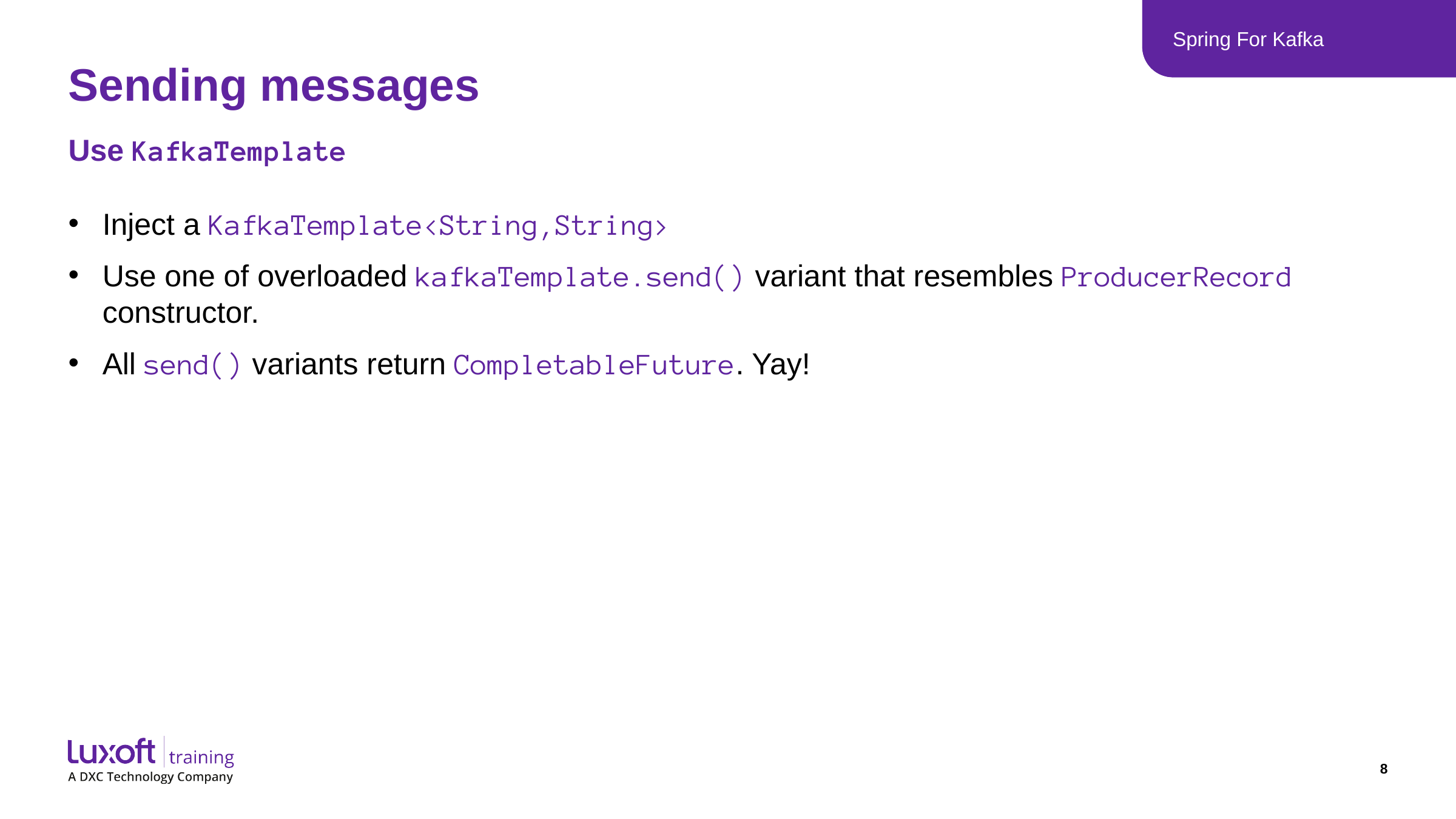

Spring For Kafka
JSON support
Avro support
Transactions
implementing processors
ReplyingKafkaTemplate - request/response pattern
Error handling, retries
# Sending messages
Use KafkaTemplate
Inject a KafkaTemplate<String,String>
Use one of overloaded kafkaTemplate.send() variant that resembles ProducerRecord constructor.
All send() variants return CompletableFuture. Yay!